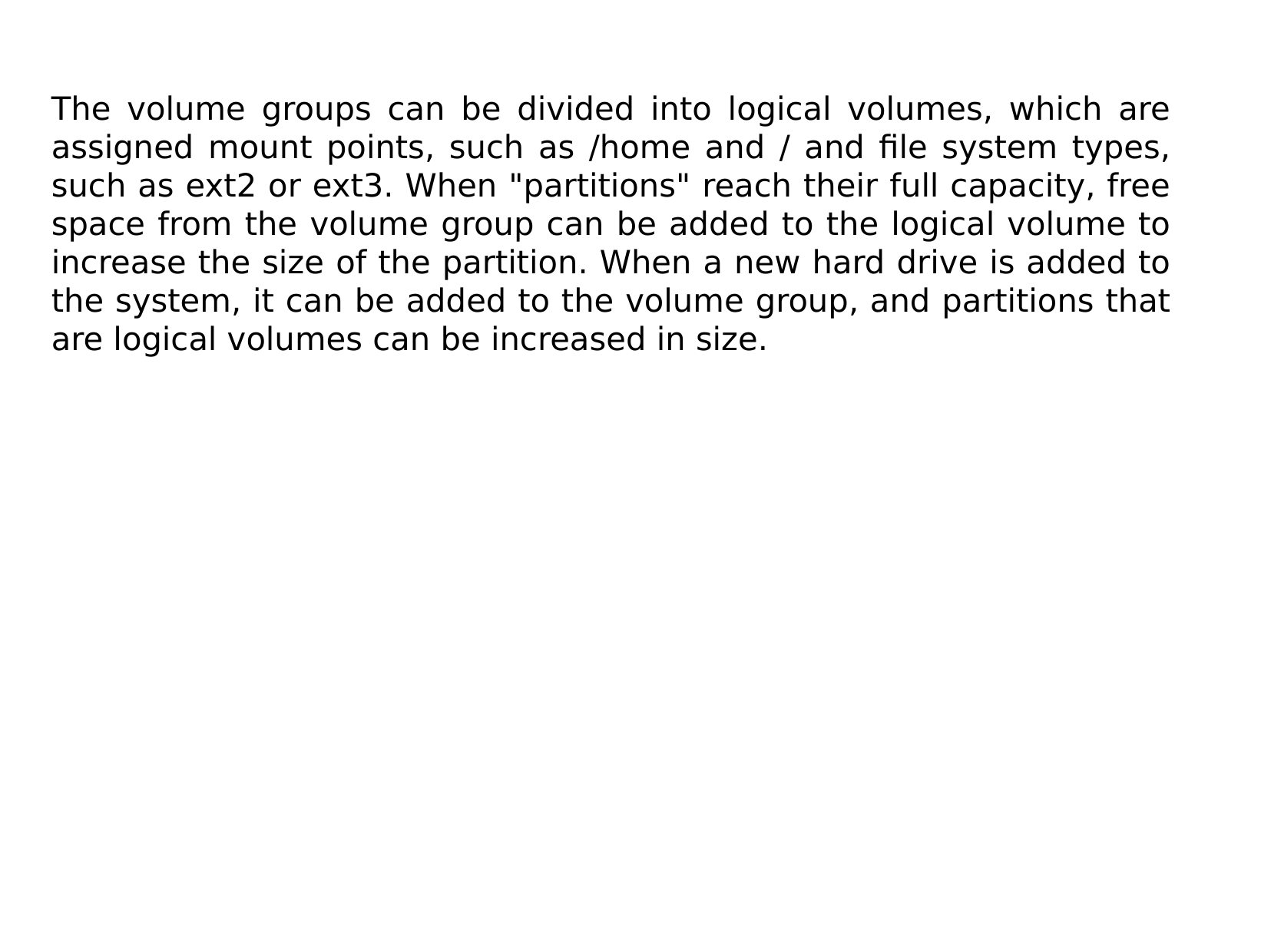

The volume groups can be divided into logical volumes, which are assigned mount points, such as /home and / and file system types, such as ext2 or ext3. When "partitions" reach their full capacity, free space from the volume group can be added to the logical volume to increase the size of the partition. When a new hard drive is added to the system, it can be added to the volume group, and partitions that are logical volumes can be increased in size.